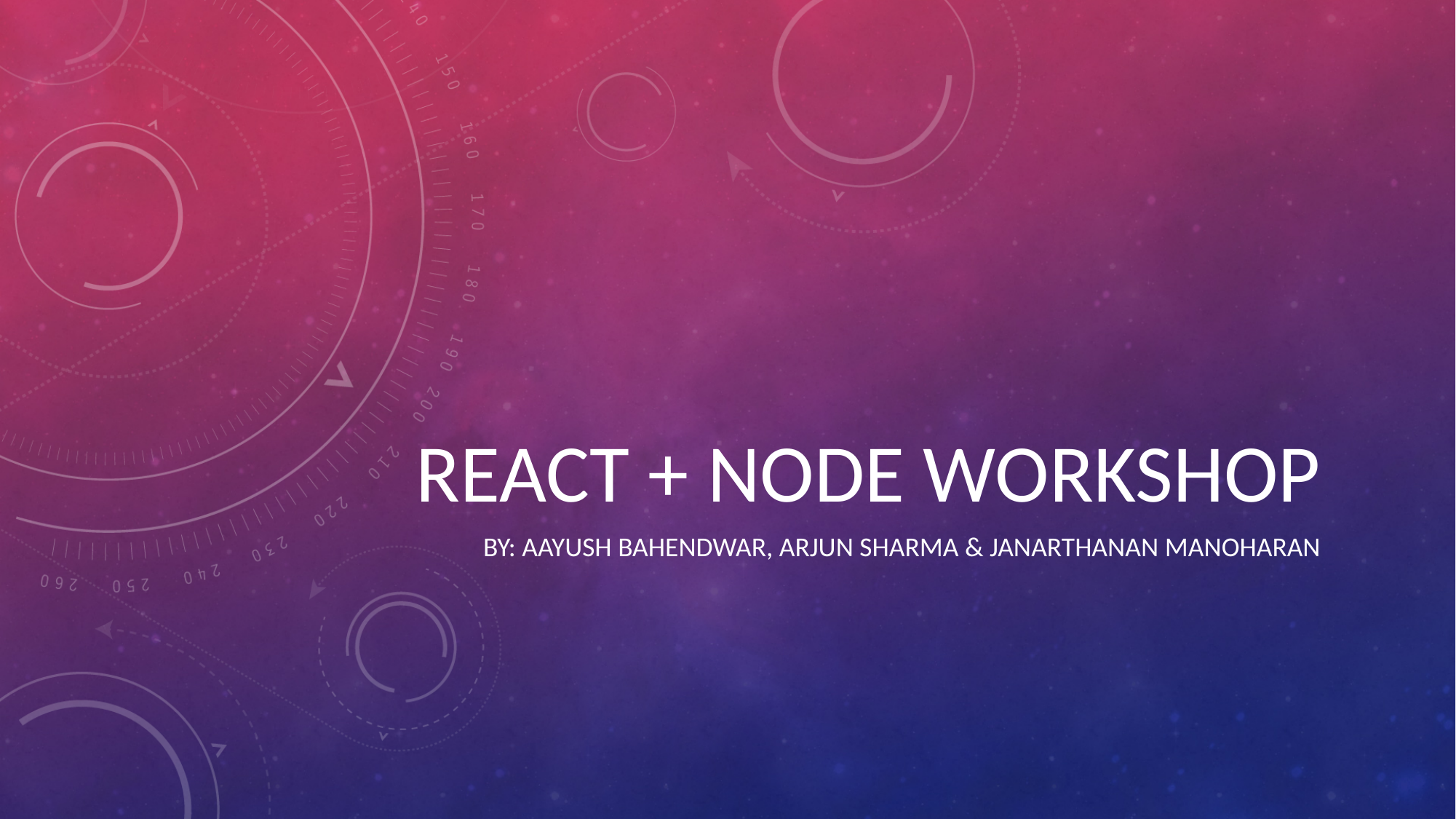

# React + Node Workshop
By: Aayush Bahendwar, arjun sharma & janarthanan manoharan